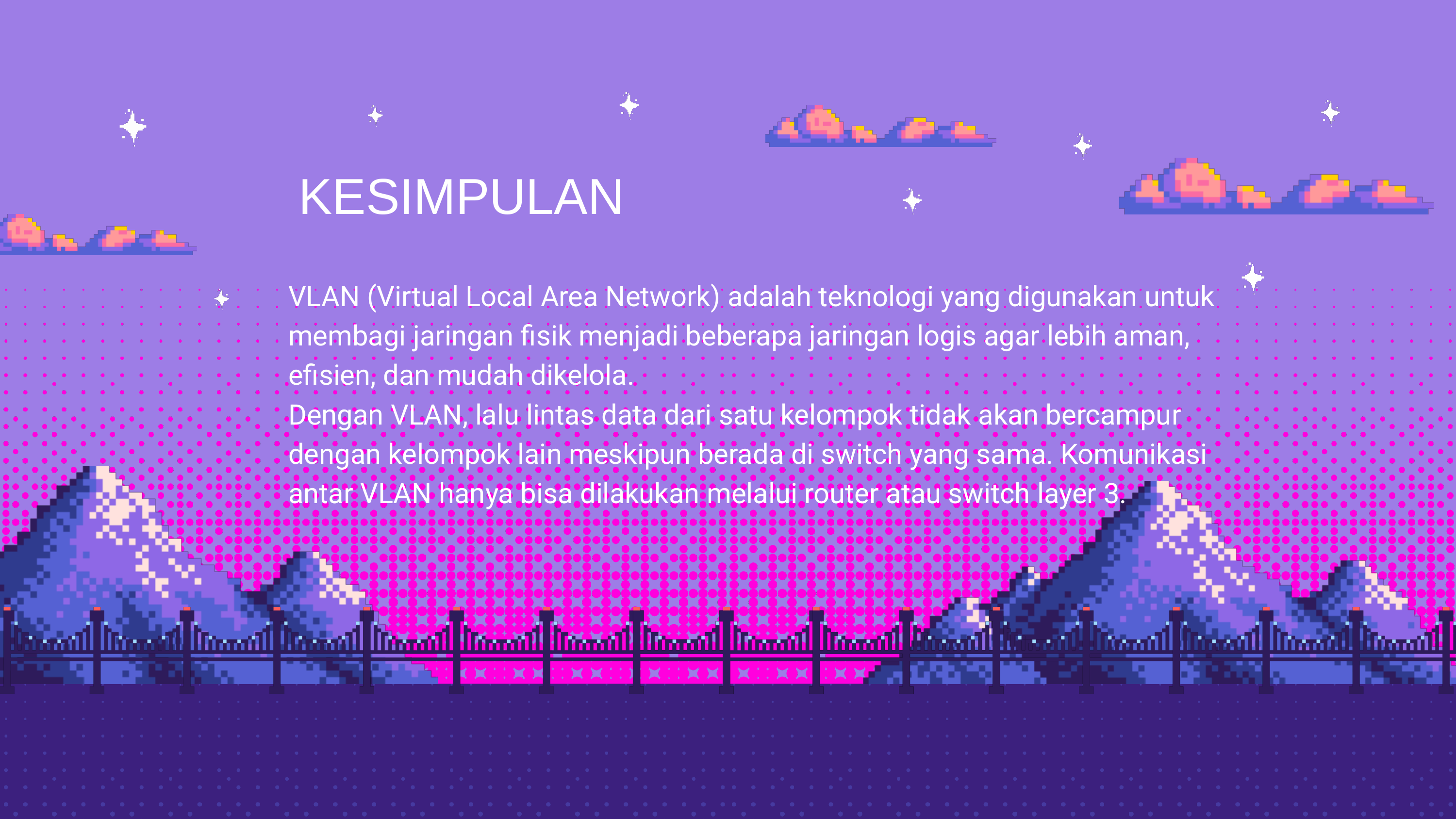

KESIMPULAN

VLAN (Virtual Local Area Network) adalah teknologi yang digunakan untuk membagi jaringan fisik menjadi beberapa jaringan logis agar lebih aman, efisien, dan mudah dikelola.
Dengan VLAN, lalu lintas data dari satu kelompok tidak akan bercampur dengan kelompok lain meskipun berada di switch yang sama. Komunikasi antar VLAN hanya bisa dilakukan melalui router atau switch layer 3.